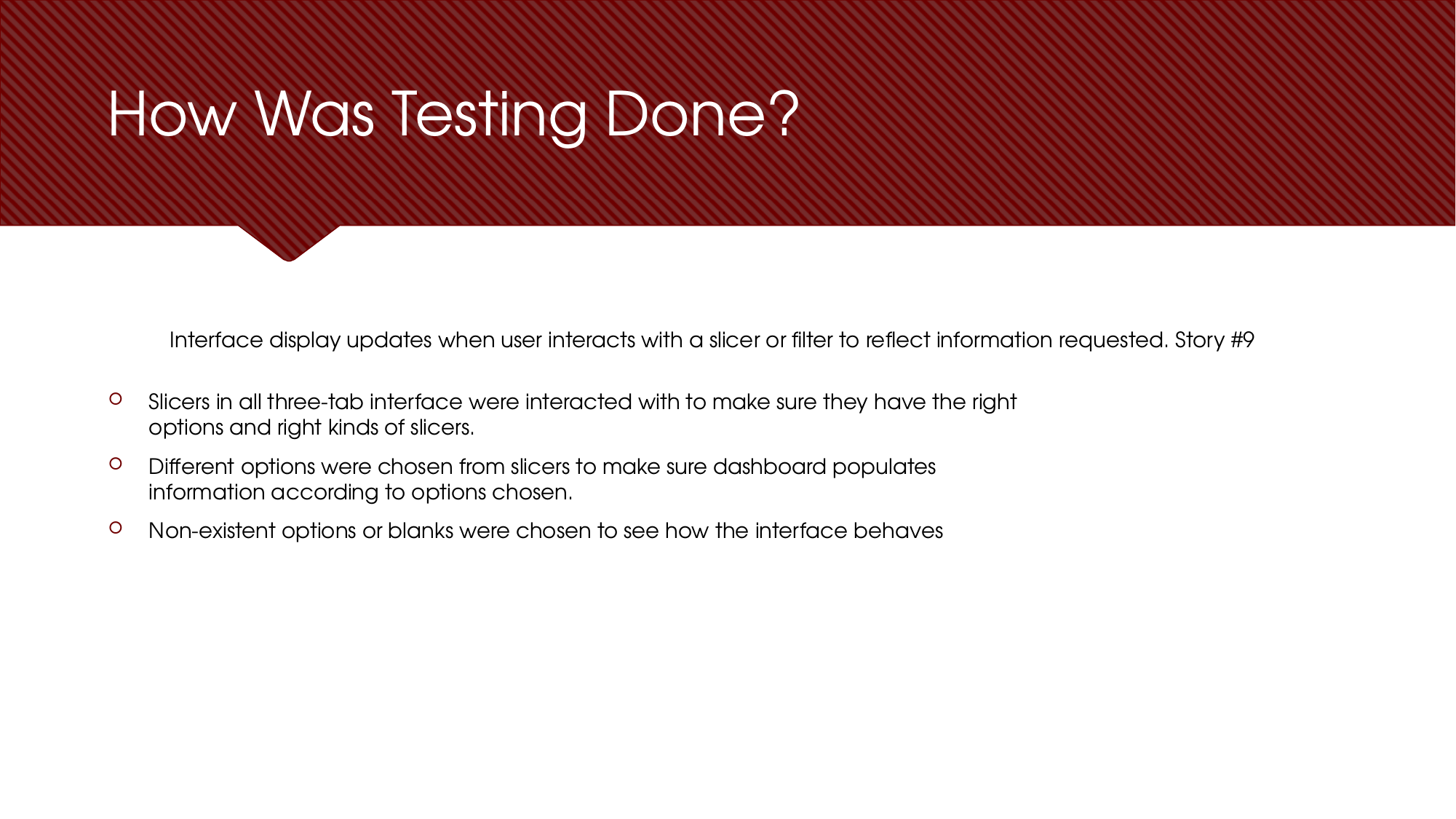

# How Was Testing Done?
Interface display updates when user interacts with a slicer or filter to reflect information requested. Story #9
Slicers in all three-tab interface were interacted with to make sure they have the right options and right kinds of slicers.
Different options were chosen from slicers to make sure dashboard populates information according to options chosen.
Non-existent options or blanks were chosen to see how the interface behaves